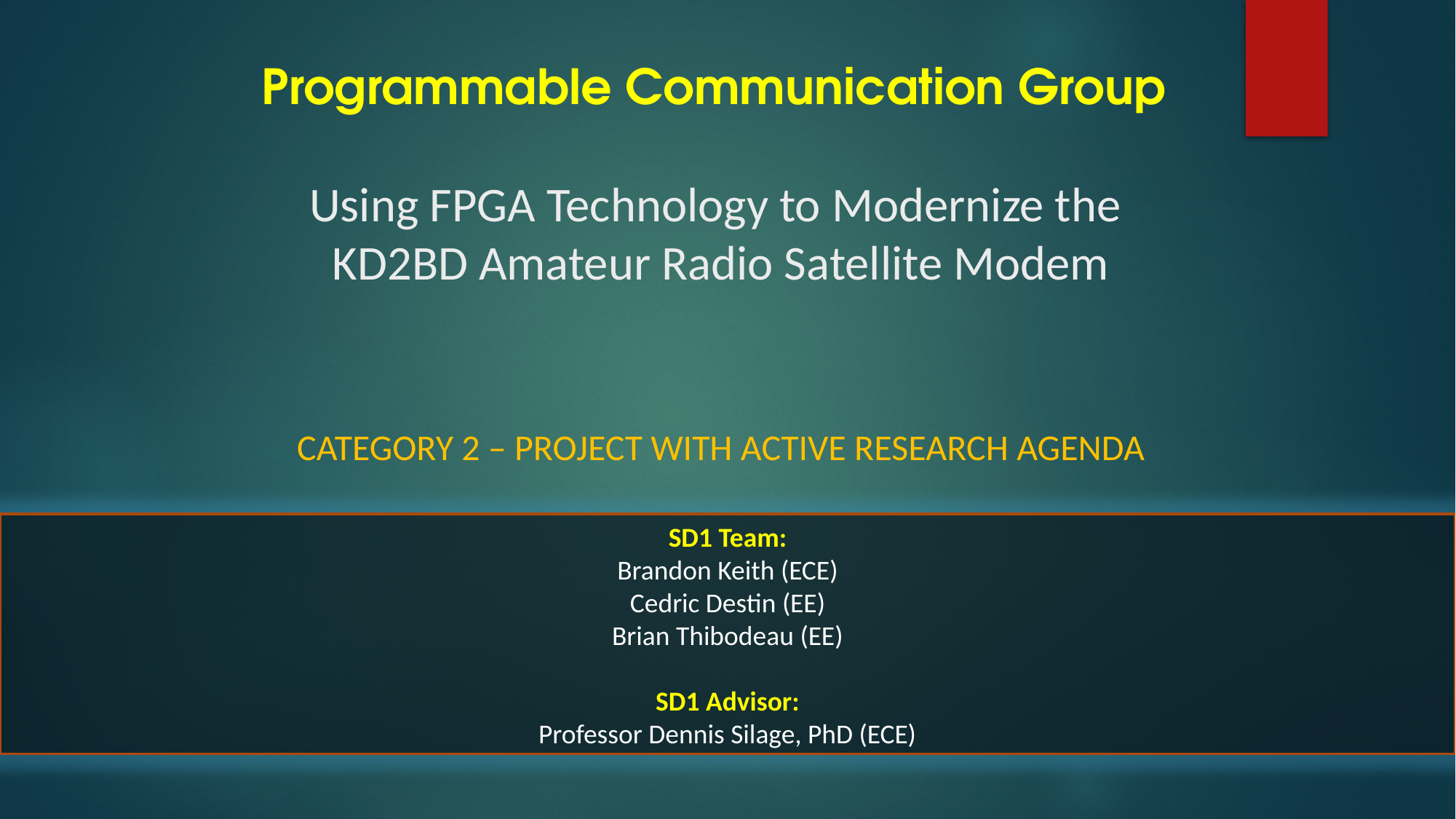

# Programmable Communication Group Using FPGA Technology to Modernize the KD2BD Amateur Radio Satellite Modem

Category 2 – Project with active research agenda

SD1 Team:
Brandon Keith (ECE)
Cedric Destin (EE)
Brian Thibodeau (EE)

SD1 Advisor:
Professor Dennis Silage, PhD (ECE)